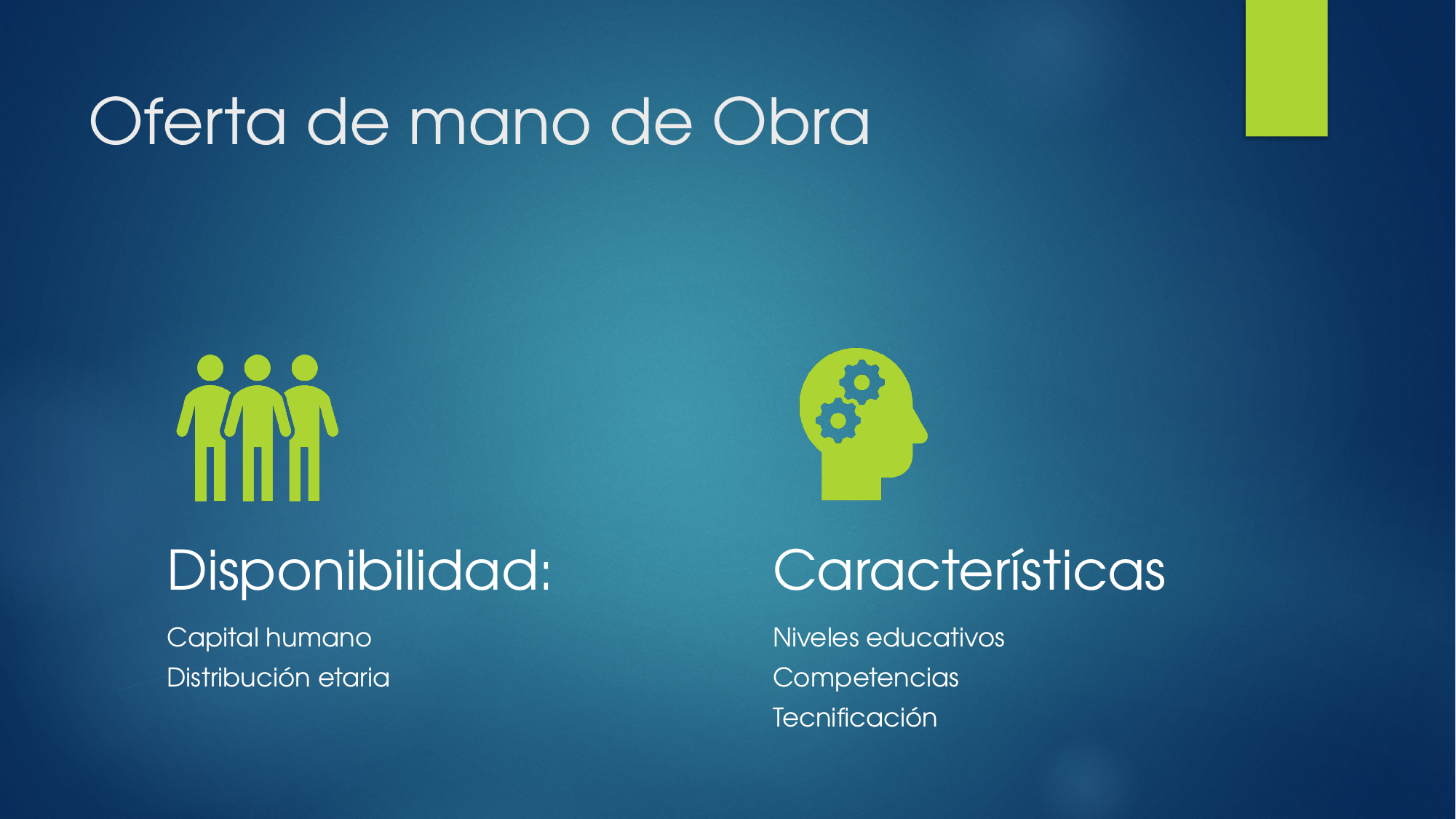

# Oferta de mano de Obra
Disponibilidad:
Capital humano
Distribución etaria
Características
Niveles educativos
Competencias
Tecnificación